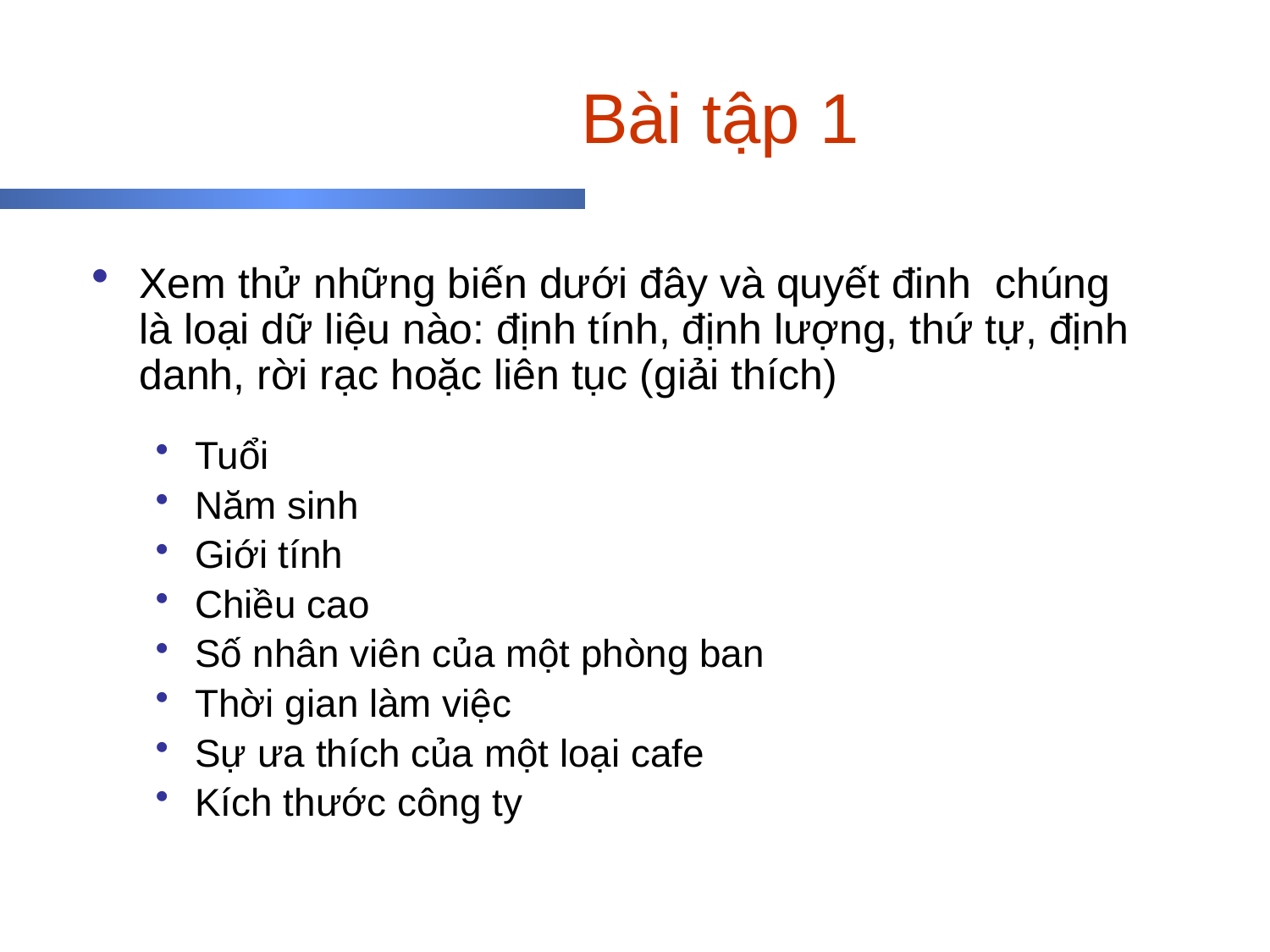

# Bài tập 1
Xem thử những biến dưới đây và quyết đinh  chúng là loại dữ liệu nào: định tính, định lượng, thứ tự, định danh, rời rạc hoặc liên tục (giải thích)
Tuổi
Năm sinh
Giới tính
Chiều cao
Số nhân viên của một phòng ban
Thời gian làm việc
Sự ưa thích của một loại cafe
Kích thước công ty